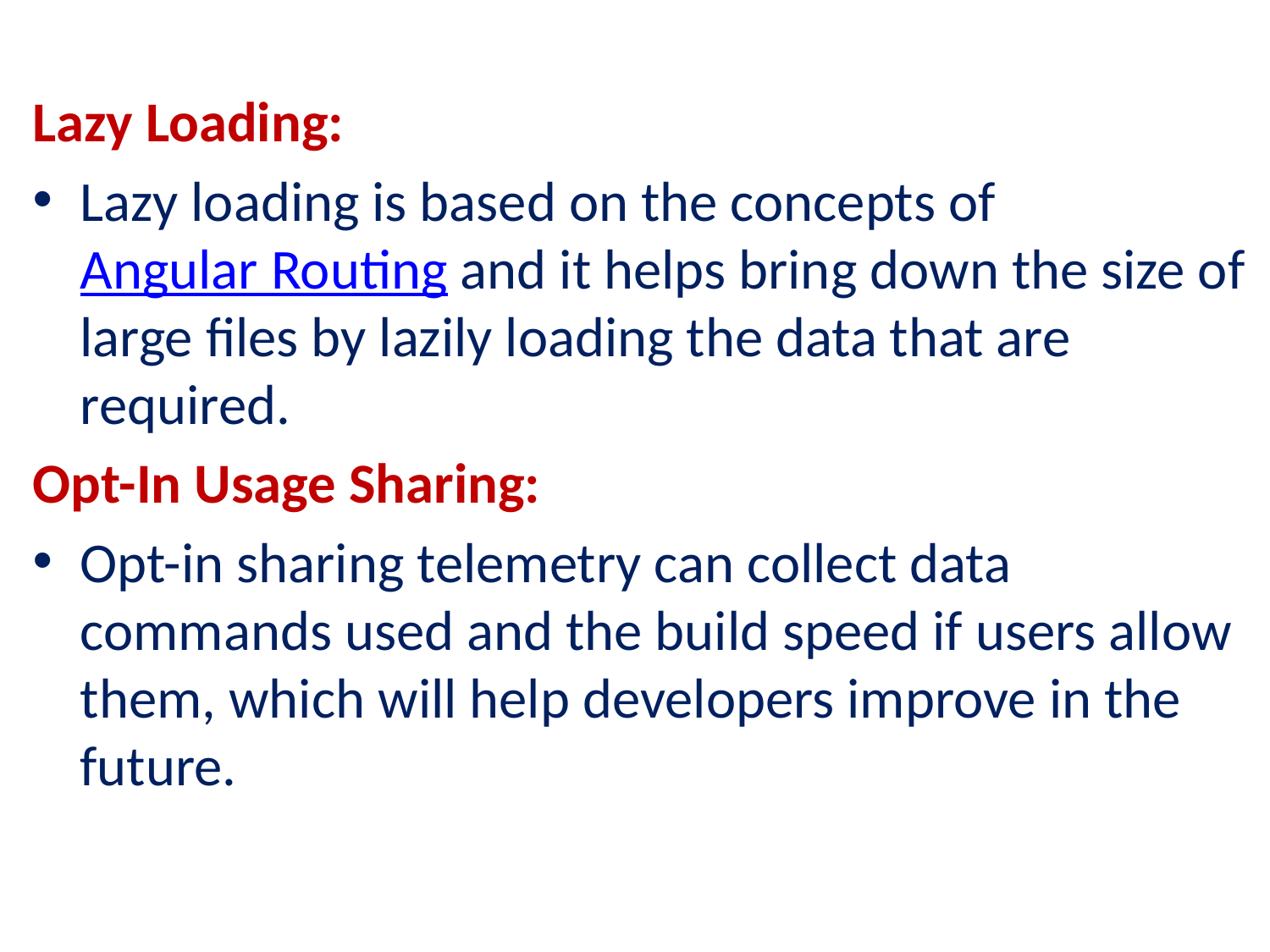

Lazy Loading:
Lazy loading is based on the concepts of Angular Routing and it helps bring down the size of large files by lazily loading the data that are required.
Opt-In Usage Sharing:
Opt-in sharing telemetry can collect data commands used and the build speed if users allow them, which will help developers improve in the future.